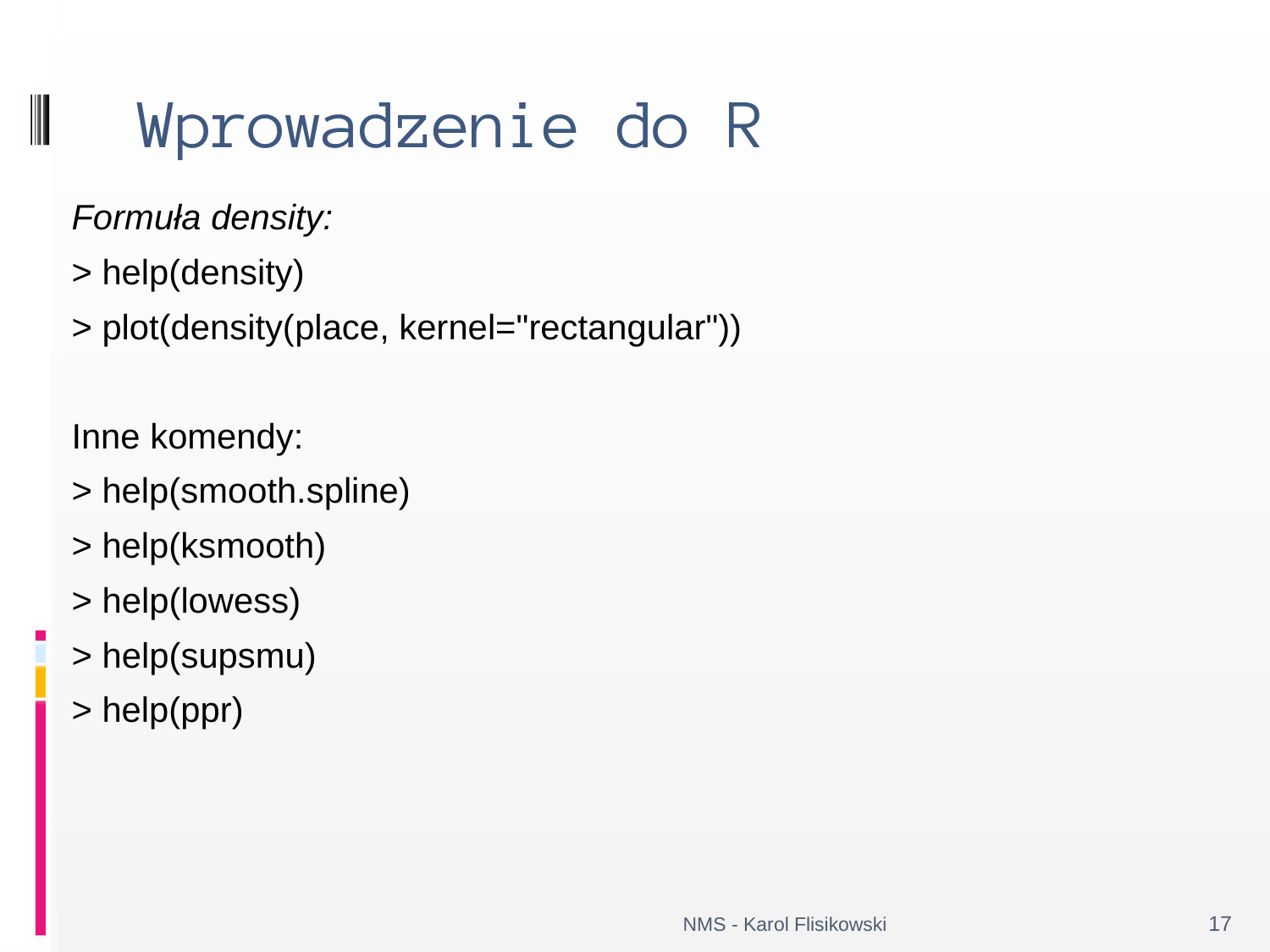

# Wprowadzenie do R
Formuła density:
> help(density)
> plot(density(place, kernel="rectangular"))

Inne komendy:
> help(smooth.spline)
> help(ksmooth)
> help(lowess)
> help(supsmu)
> help(ppr)

NMS - Karol Flisikowski
17